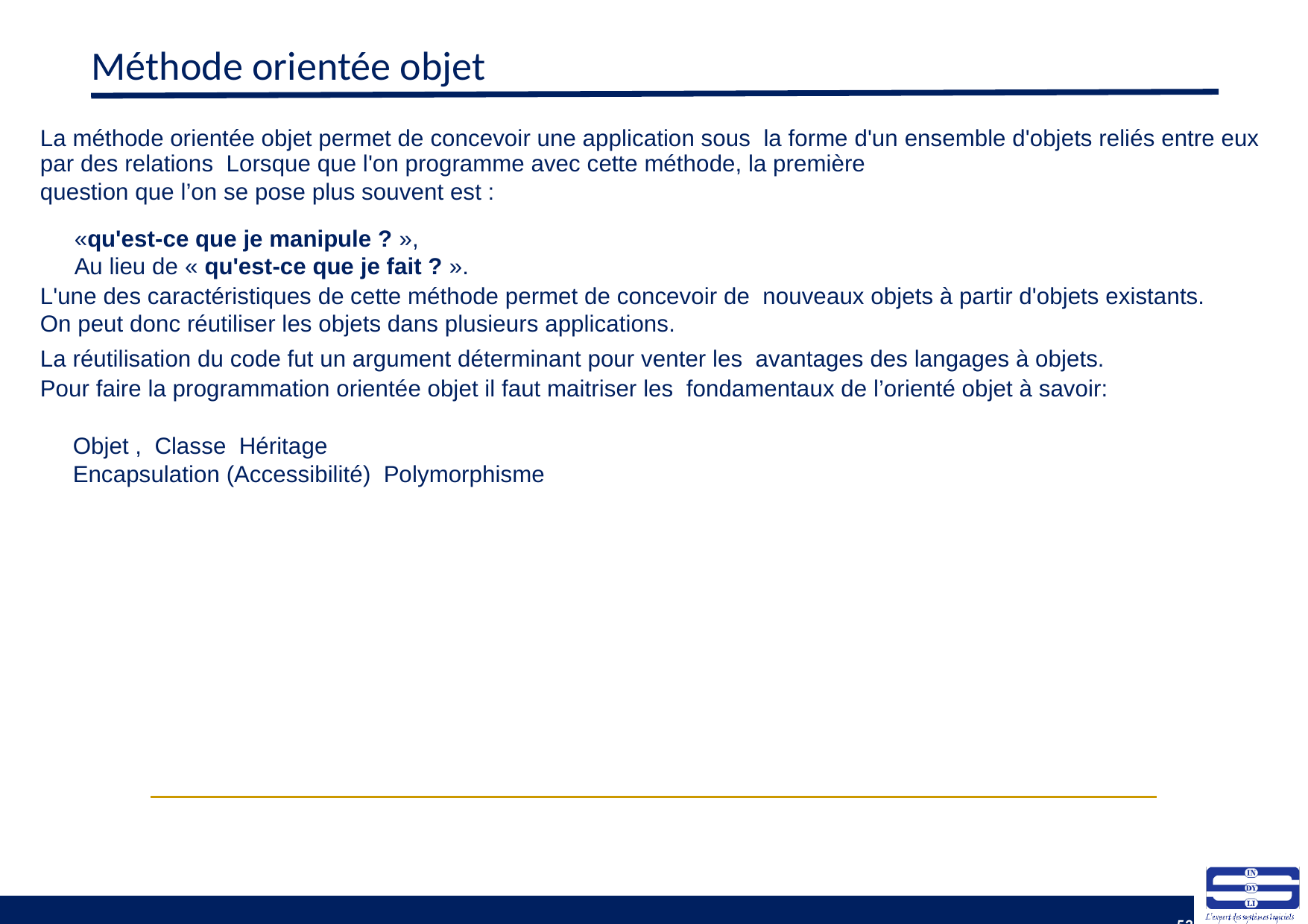

# Méthode orientée objet
La méthode orientée objet permet de concevoir une application sous  la forme d'un ensemble d'objets reliés entre eux par des relations  Lorsque que l'on programme avec cette méthode, la première
question que l’on se pose plus souvent est :
	«qu'est-ce que je manipule ? »,
	Au lieu de « qu'est-ce que je fait ? ».
L'une des caractéristiques de cette méthode permet de concevoir de  nouveaux objets à partir d'objets existants.
On peut donc réutiliser les objets dans plusieurs applications.
La réutilisation du code fut un argument déterminant pour venter les  avantages des langages à objets.
Pour faire la programmation orientée objet il faut maitriser les  fondamentaux de l’orienté objet à savoir:

Objet ,  Classe  Héritage
Encapsulation (Accessibilité)  Polymorphisme

53